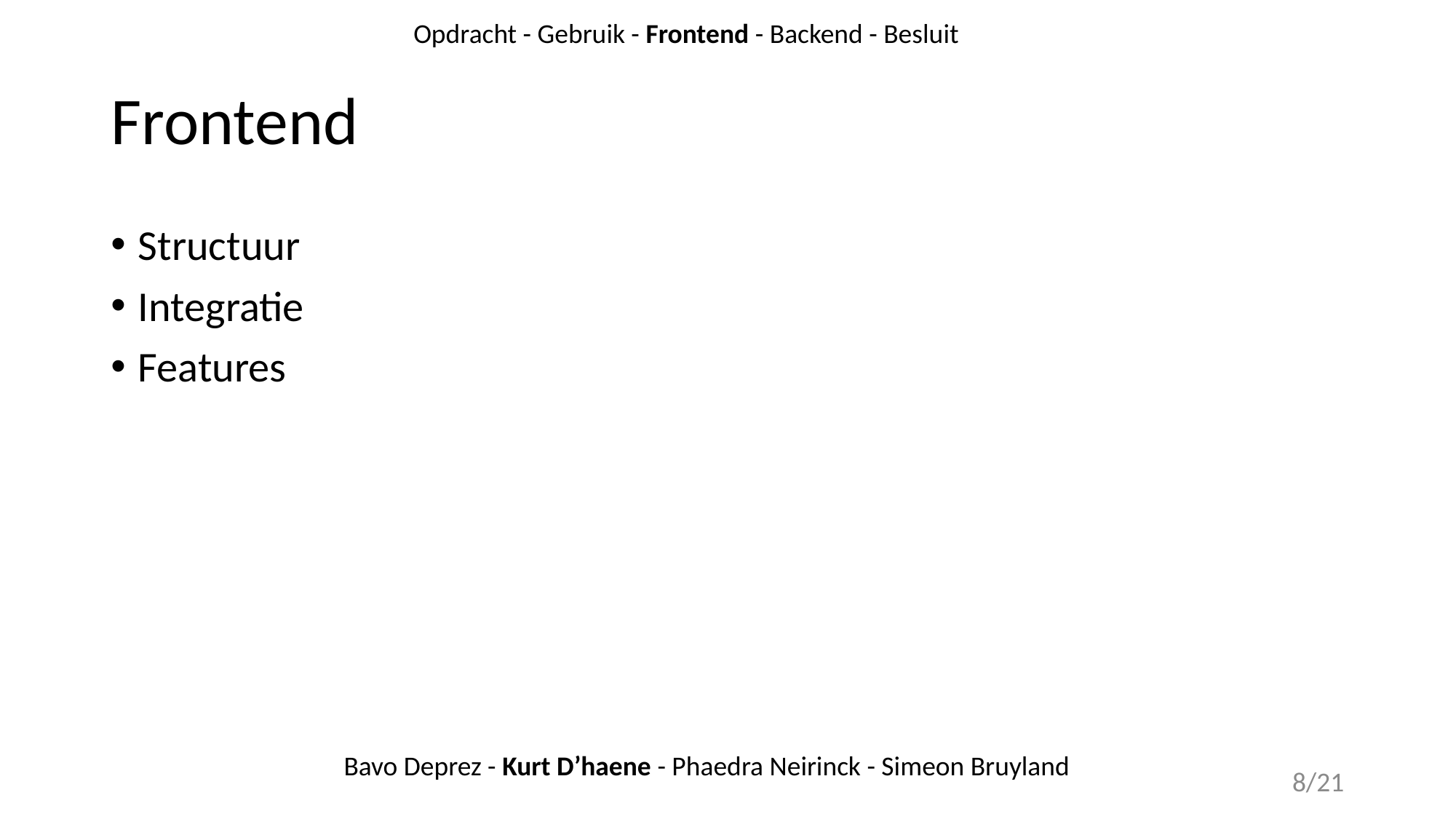

Opdracht - Gebruik - Frontend - Backend - Besluit
# Frontend
Structuur
Integratie
Features
Bavo Deprez - Kurt D’haene - Phaedra Neirinck - Simeon Bruyland
8/21